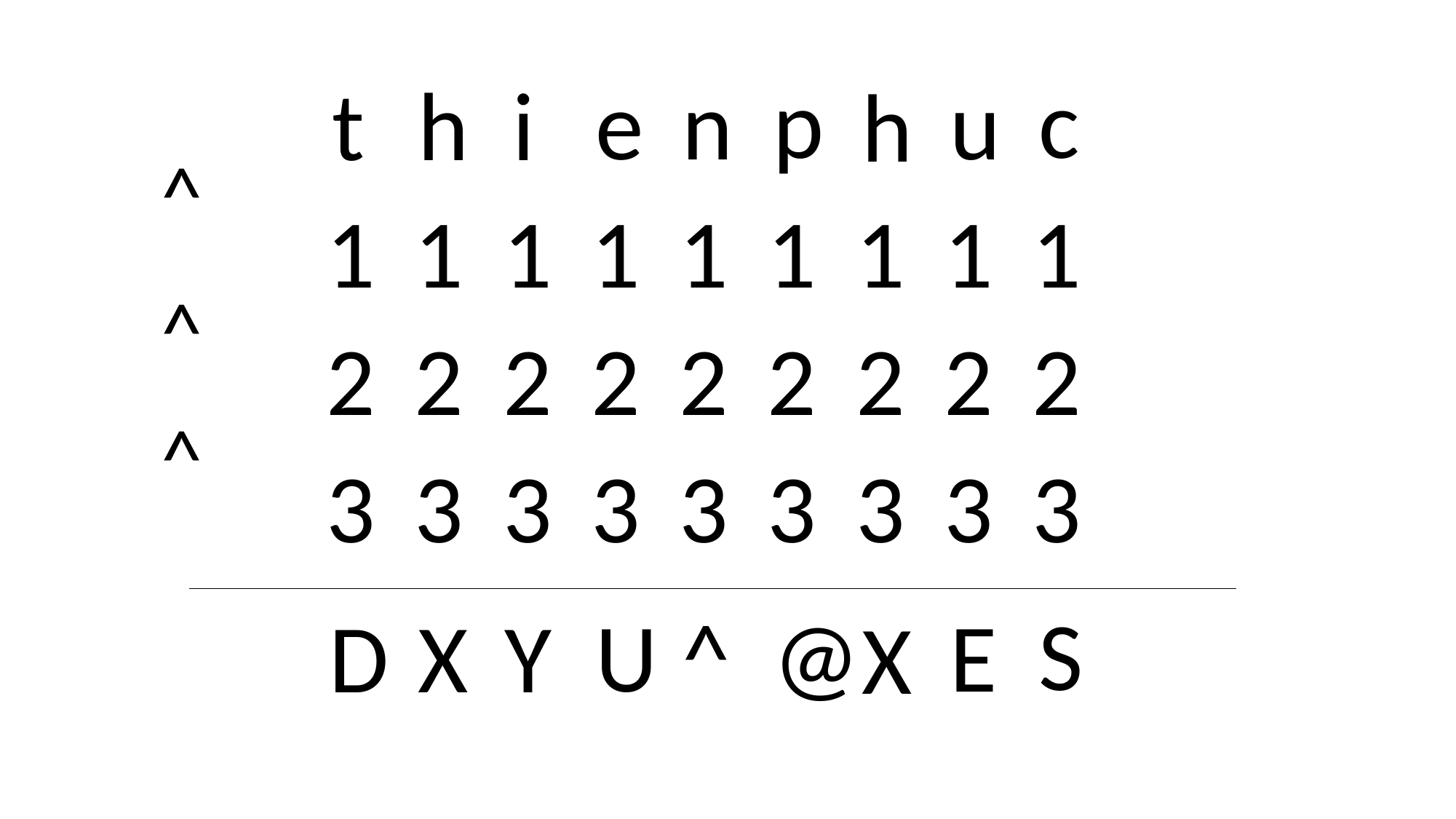

p
c
e
n
u
t
h
i
h
^
1  1  1  1  1  1  1  1  1
^
2  2  2  2  2  2  2  2  2
^
3  3  3  3  3  3  3  3  3
@
S
U
^
E
D
X
Y
X